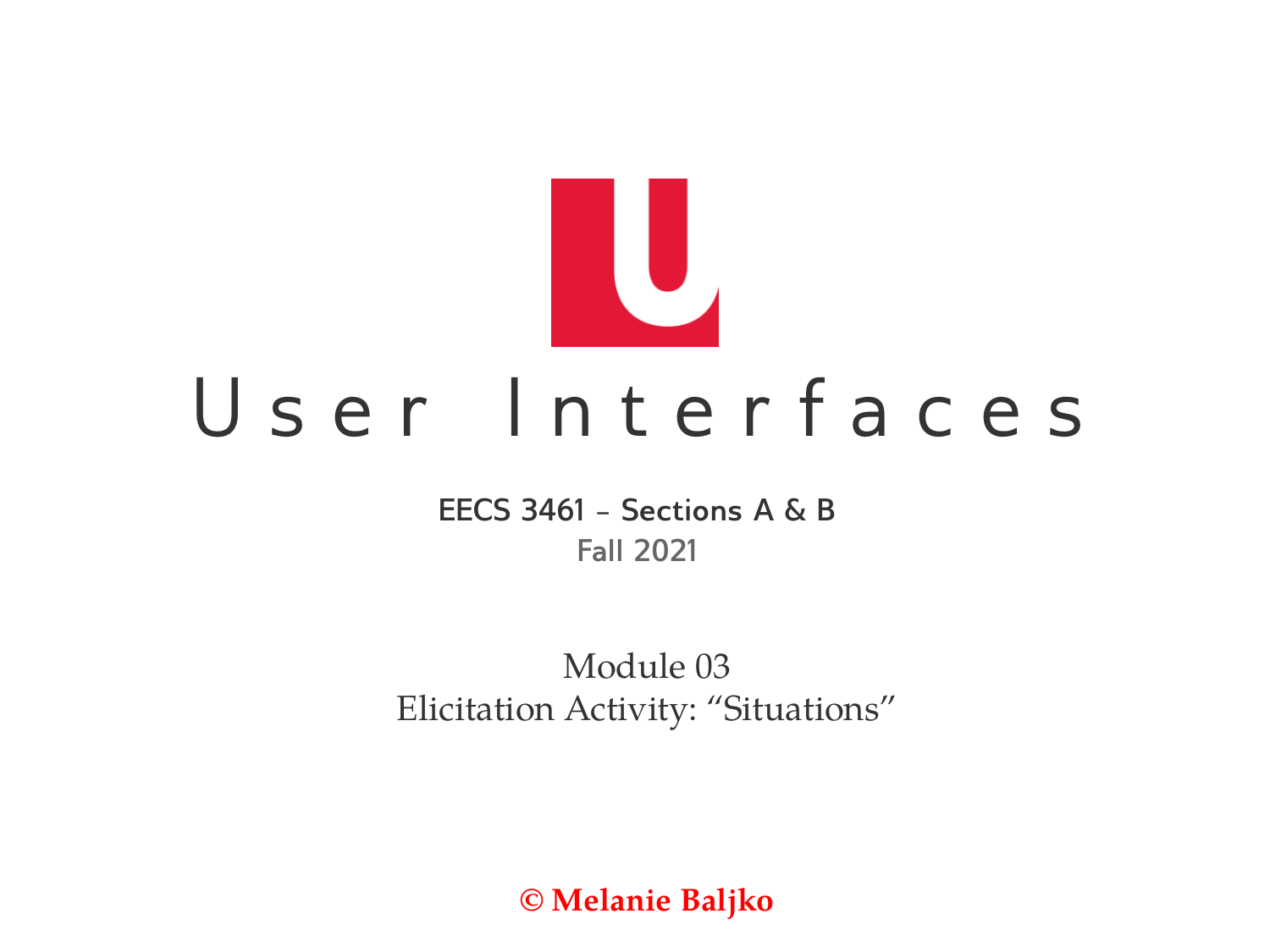

Module 03
Elicitation Activity: “Situations”

© Melanie Baljko